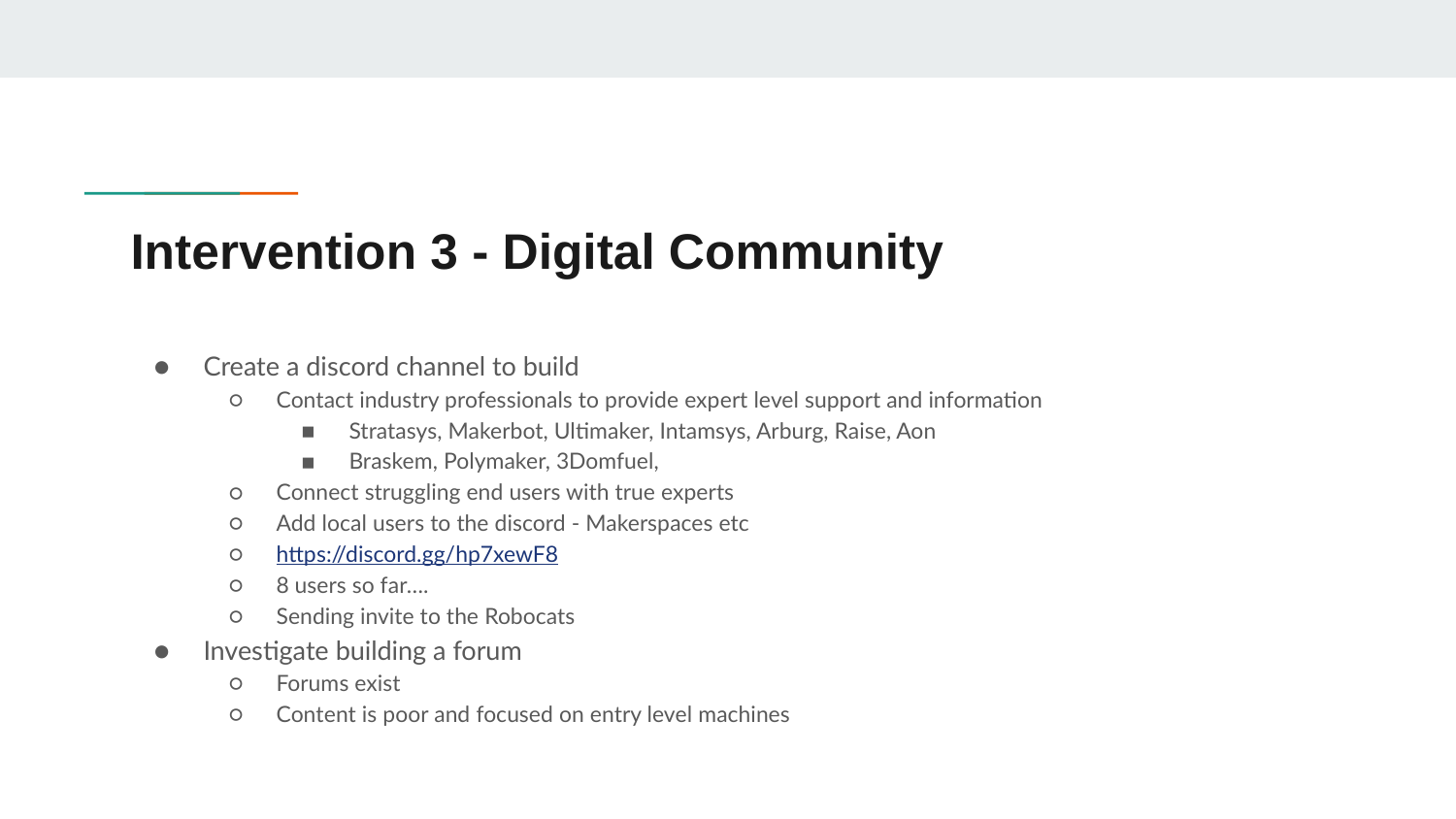

# Intervention 3 - Digital Community
Create a discord channel to build
Contact industry professionals to provide expert level support and information
Stratasys, Makerbot, Ultimaker, Intamsys, Arburg, Raise, Aon
Braskem, Polymaker, 3Domfuel,
Connect struggling end users with true experts
Add local users to the discord - Makerspaces etc
https://discord.gg/hp7xewF8
8 users so far….
Sending invite to the Robocats
Investigate building a forum
Forums exist
Content is poor and focused on entry level machines